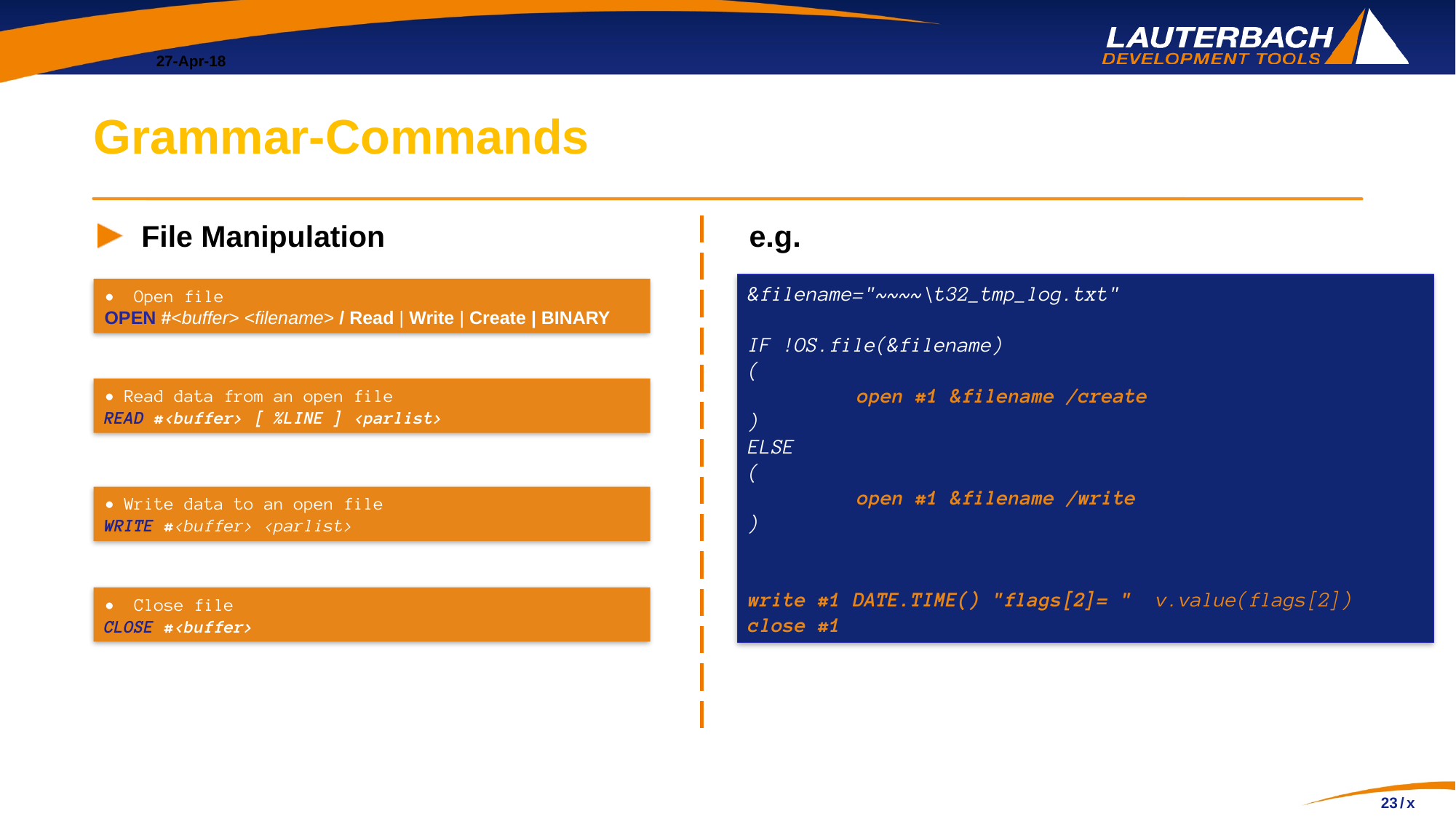

# Grammar-Commands
File Manipulation
e.g.
&filename="~~~~\t32_tmp_log.txt"

IF !OS.file(&filename)
(
	open #1 &filename /create
)
ELSE
(
	open #1 &filename /write
)

write #1 DATE.TIME() "flags[2]= "  v.value(flags[2])
close #1
•  Open file
OPEN #<buffer> <filename> / Read | Write | Create | BINARY
• Read data from an open file
READ #<buffer> [ %LINE ] <parlist>
• Write data to an open file
WRITE #<buffer> <parlist>
•  Close file
CLOSE #<buffer>